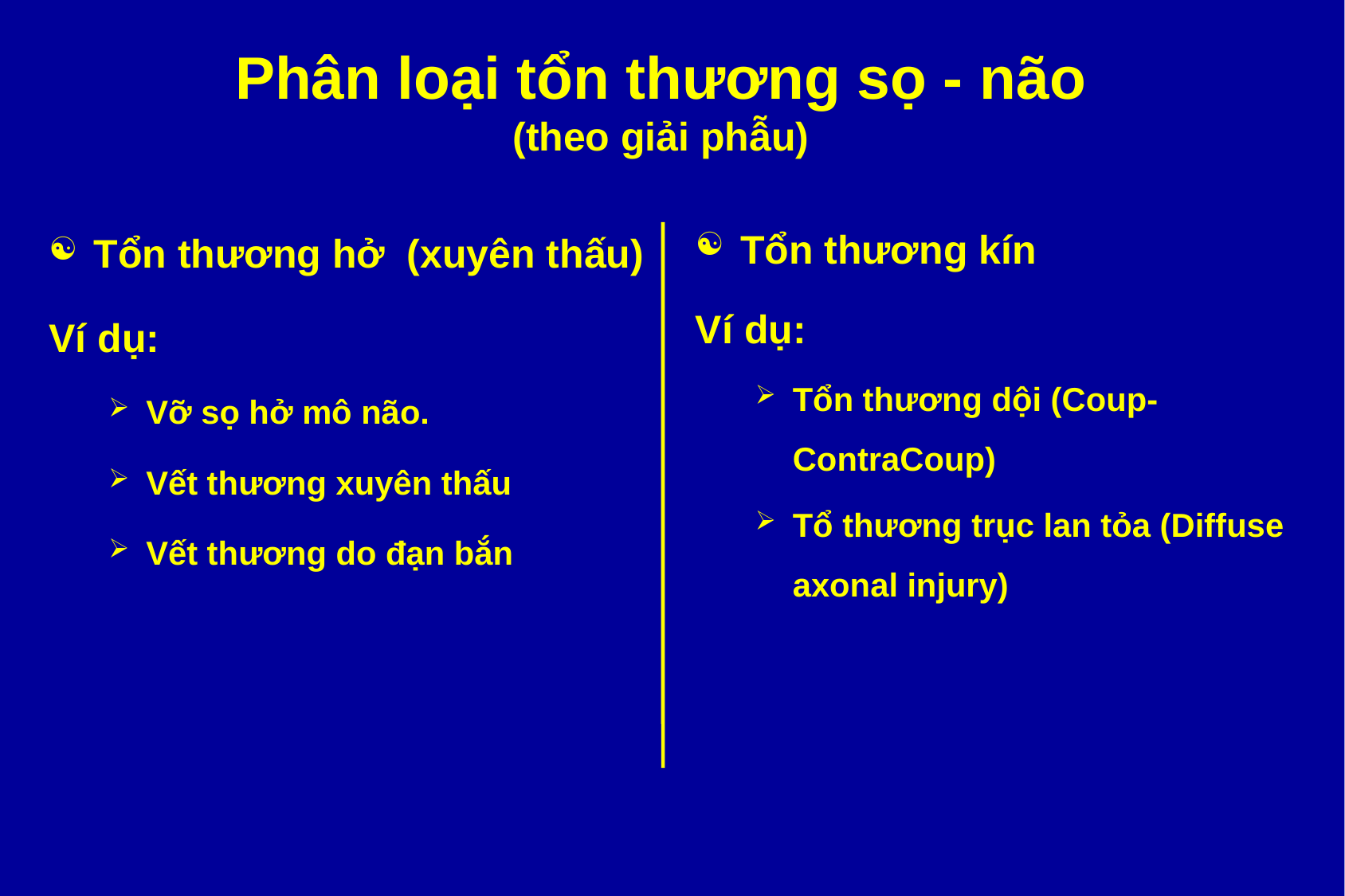

# Phân loại tổn thương sọ - não (theo giải phẫu)
Tổn thương hở  (xuyên thấu)
Ví dụ:
Vỡ sọ hở mô não.
Vết thương xuyên thấu
Vết thương do đạn bắn
Tổn thương kín
Ví dụ:
Tổn thương dội (Coup-ContraCoup)
Tổ thương trục lan tỏa (Diffuse axonal injury)